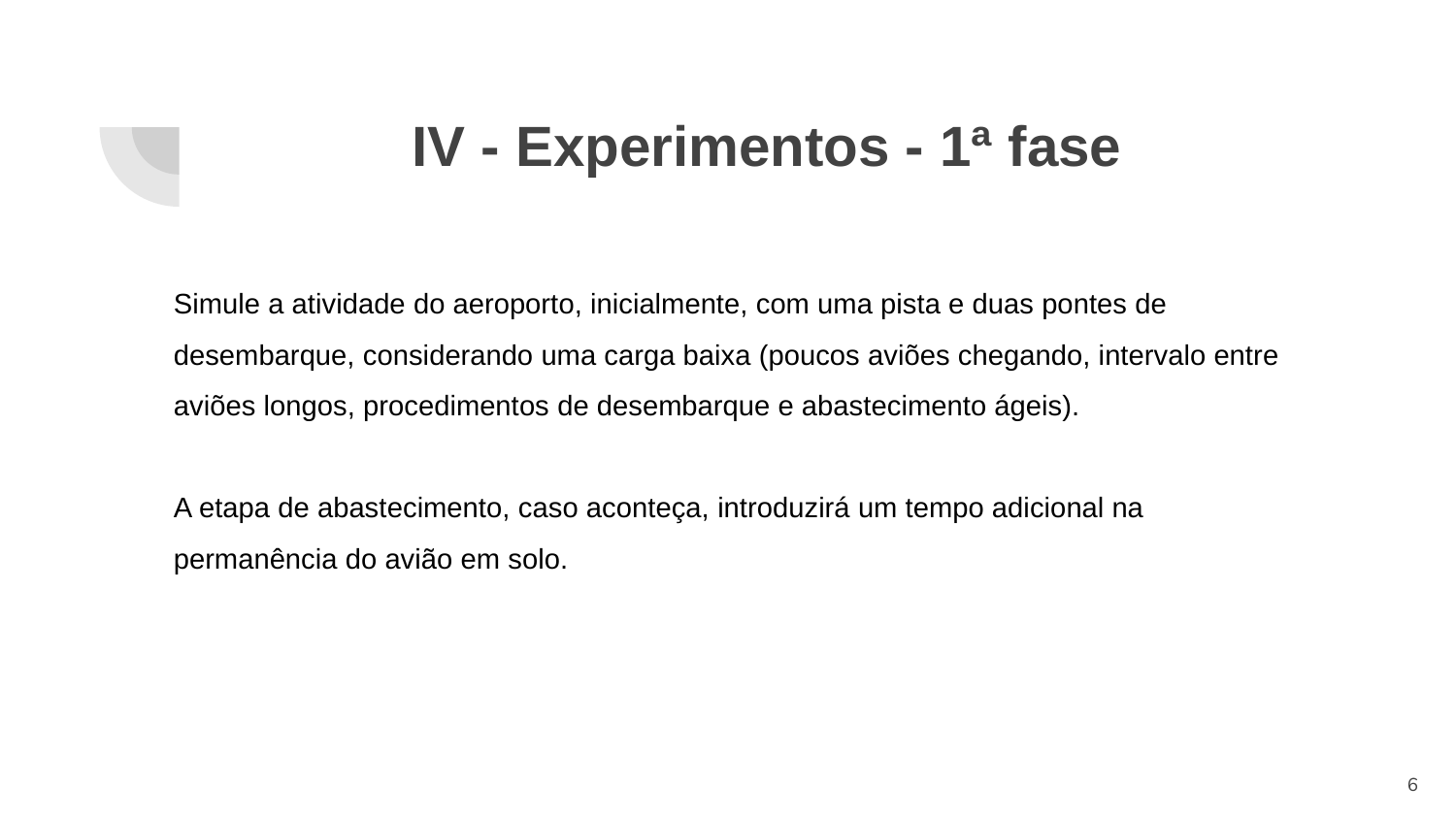

# IV - Experimentos - 1ª fase
Simule a atividade do aeroporto, inicialmente, com uma pista e duas pontes de desembarque, considerando uma carga baixa (poucos aviões chegando, intervalo entre aviões longos, procedimentos de desembarque e abastecimento ágeis).

A etapa de abastecimento, caso aconteça, introduzirá um tempo adicional na permanência do avião em solo.
6